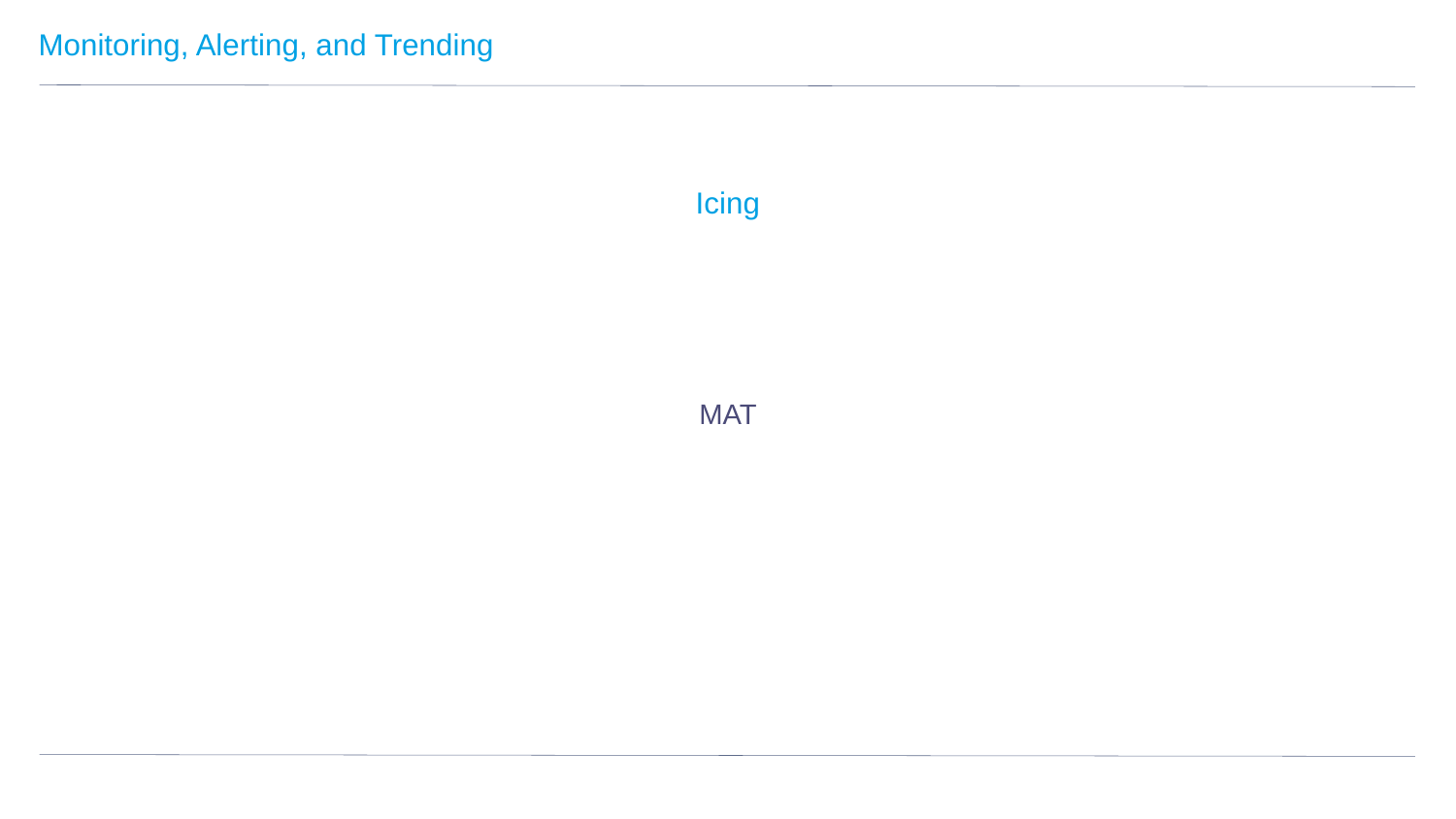

# Monitoring, Alerting, and Trending
Icing
MAT